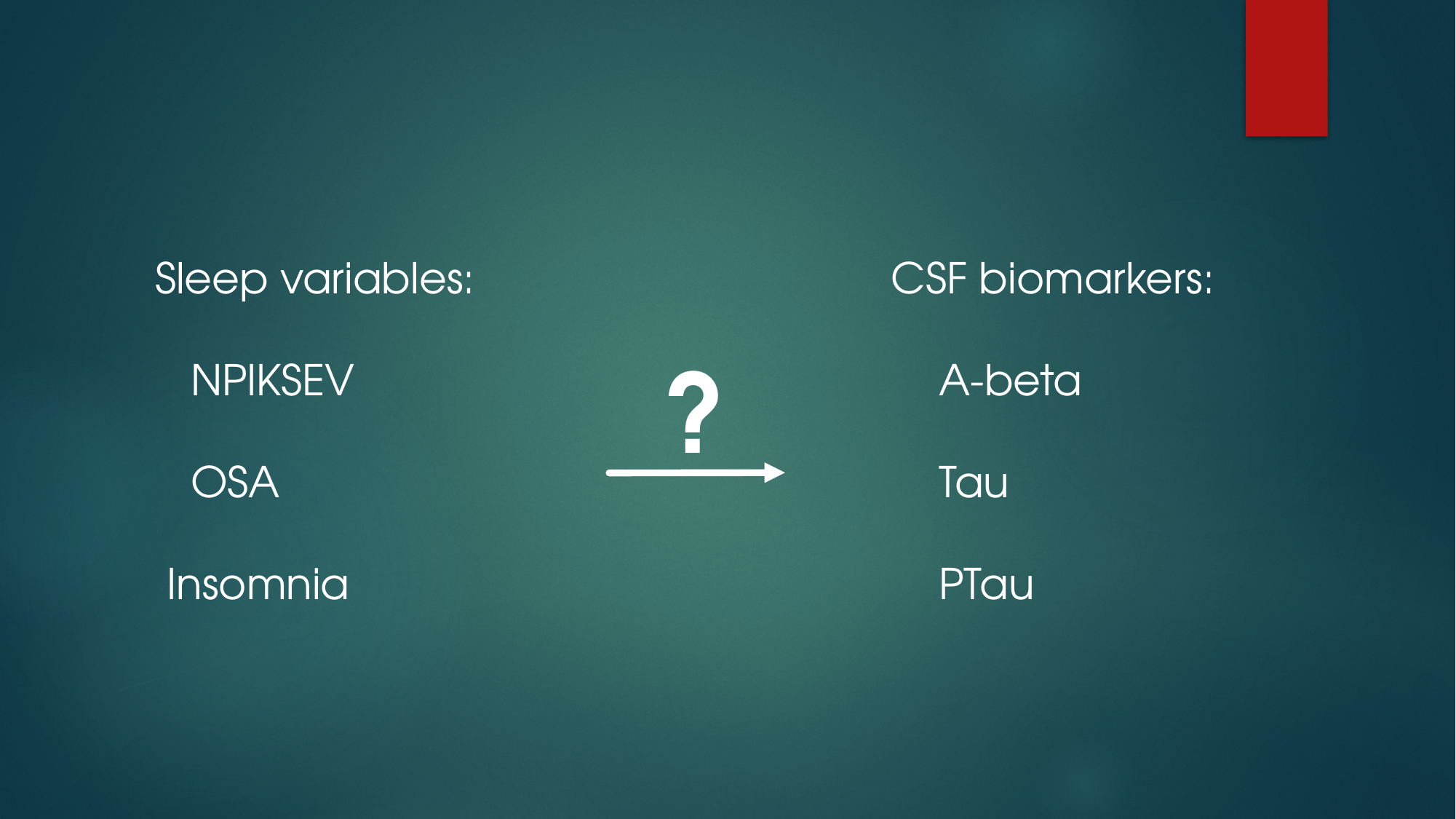

Sleep variables:

   NPIKSEV

   OSA

 Insomnia

CSF biomarkers:

    A-beta

    Tau

    PTau

?